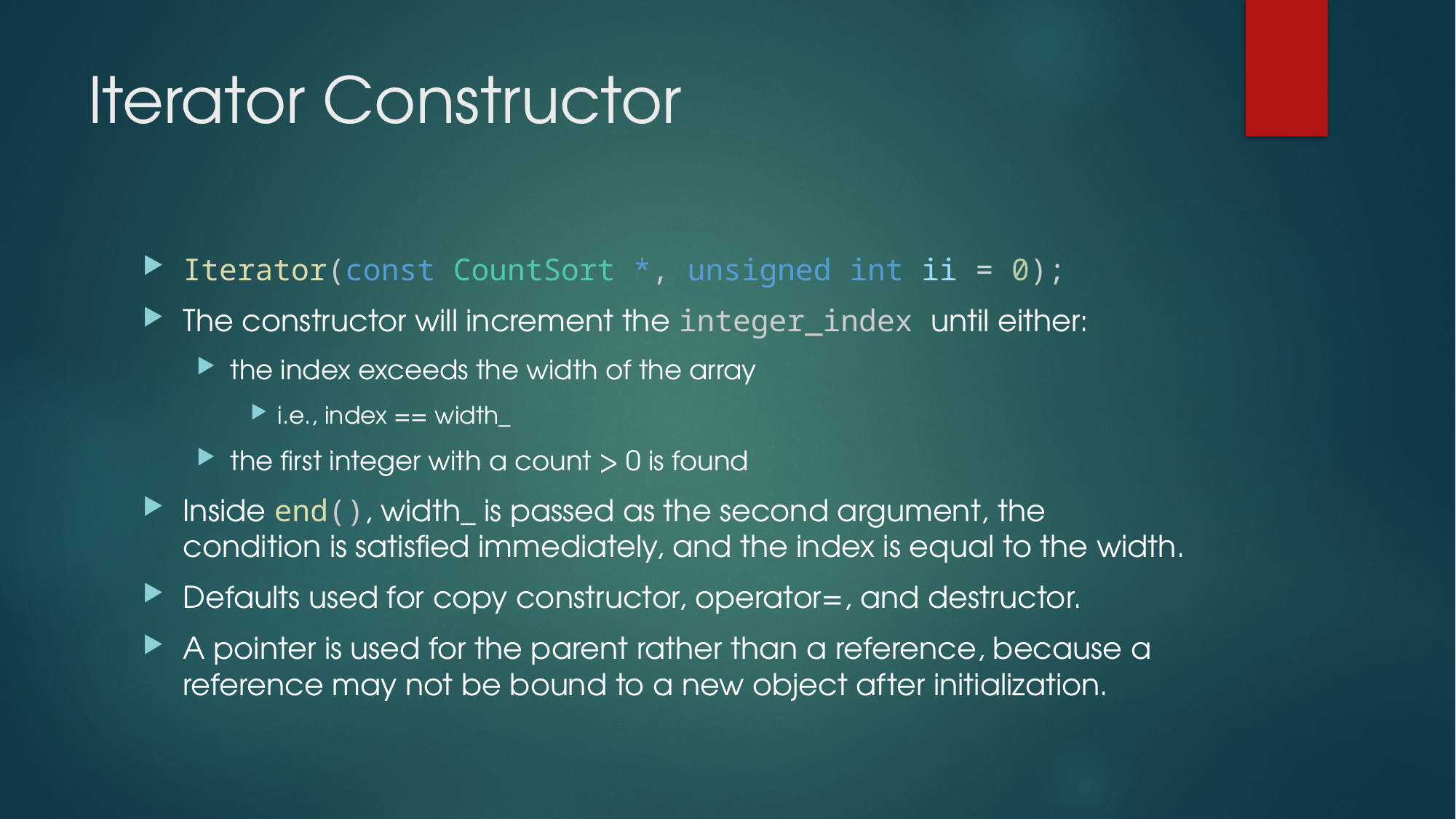

# Iterator Constructor
Iterator(const CountSort *, unsigned int ii = 0);
The constructor will increment the integer_index until either:
the index exceeds the width of the array
i.e., index == width_
the first integer with a count > 0 is found
Inside end(), width_ is passed as the second argument, the condition is satisfied immediately, and the index is equal to the width.
Defaults used for copy constructor, operator=, and destructor.
A pointer is used for the parent rather than a reference, because a reference may not be bound to a new object after initialization.